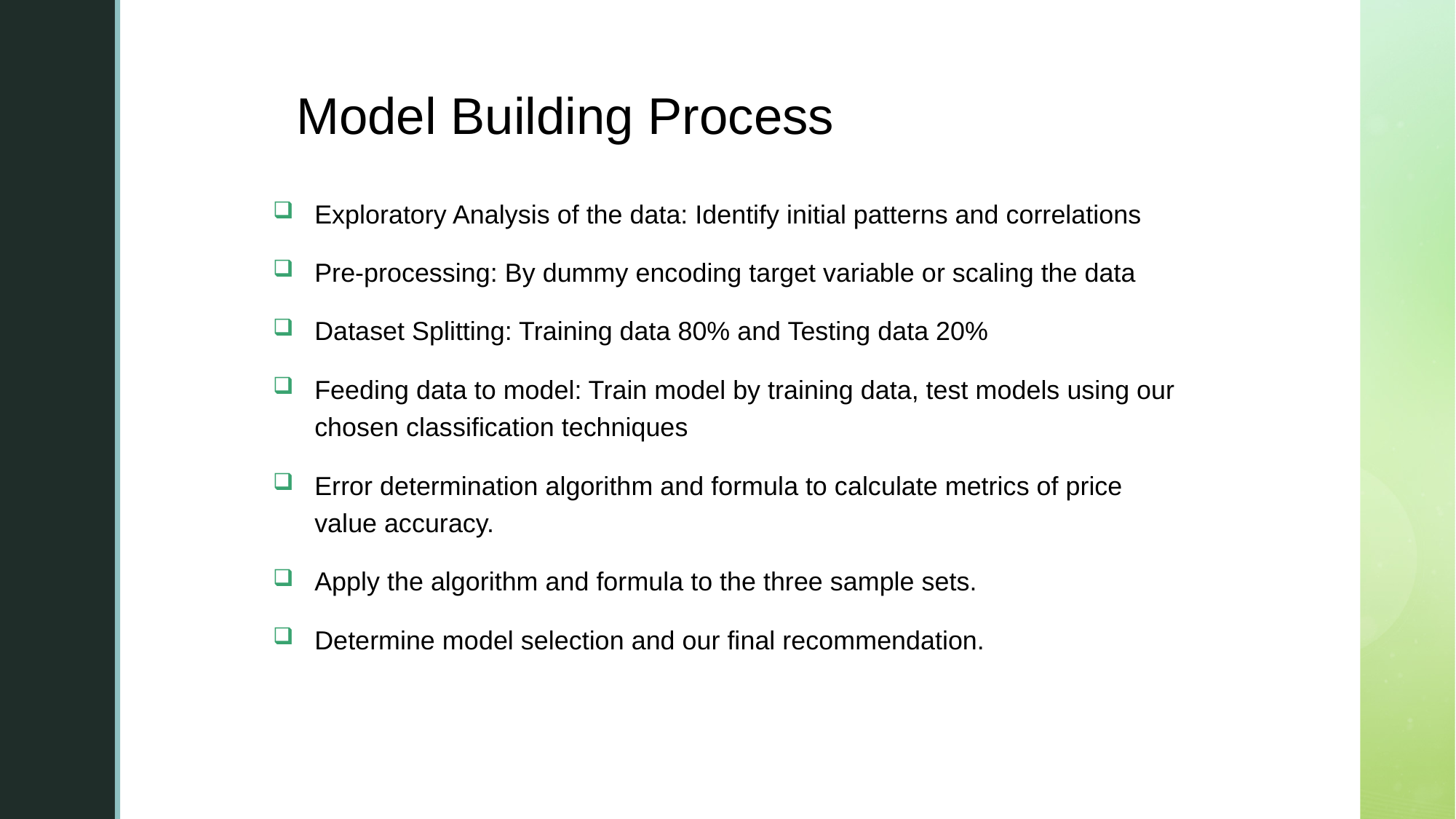

# Model Building Process
Exploratory Analysis of the data: Identify initial patterns and correlations
Pre-processing: By dummy encoding target variable or scaling the data
Dataset Splitting: Training data 80% and Testing data 20%
Feeding data to model: Train model by training data, test models using our chosen classification techniques
Error determination algorithm and formula to calculate metrics of price value accuracy.
Apply the algorithm and formula to the three sample sets.
Determine model selection and our final recommendation.